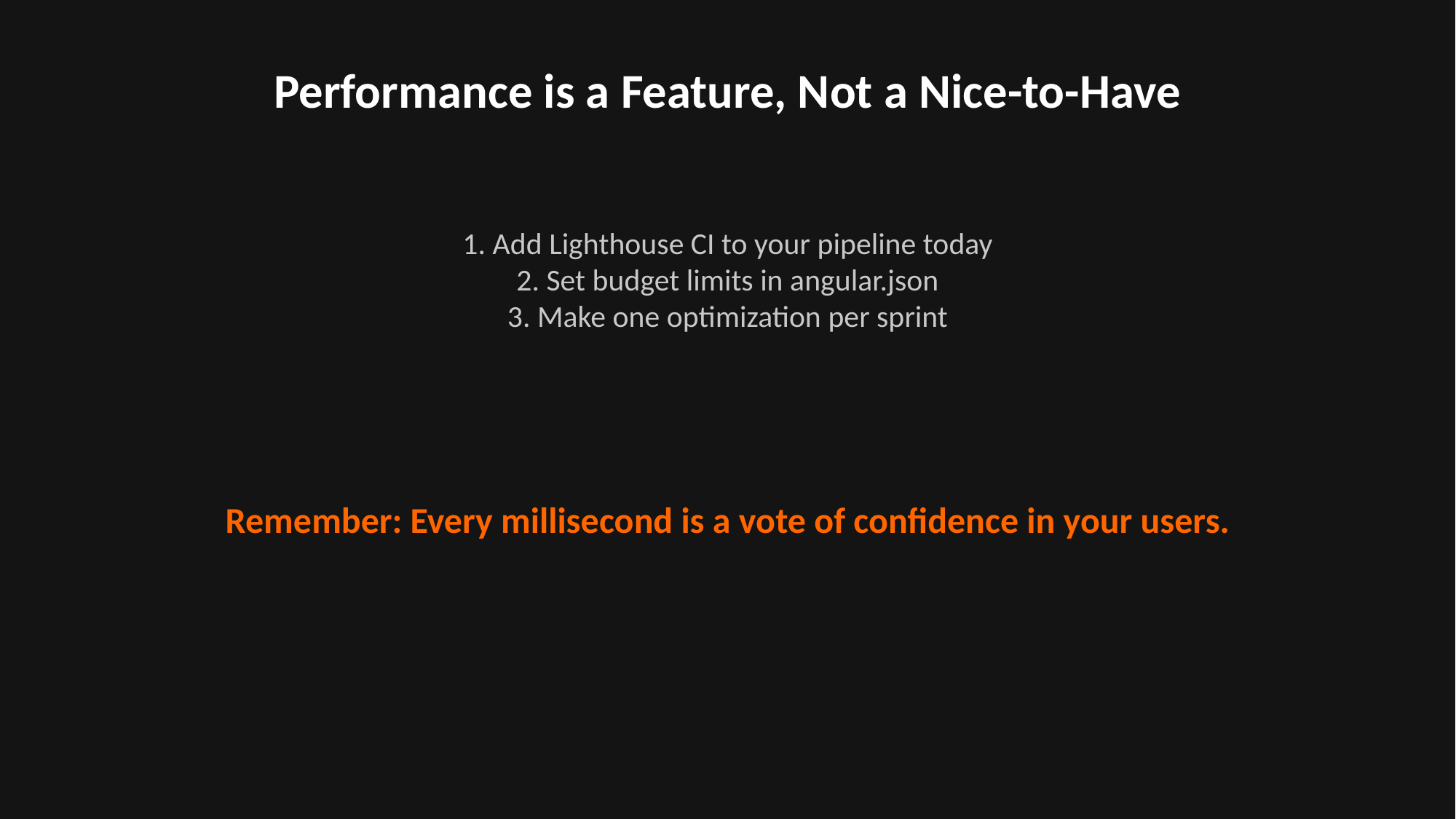

Performance is a Feature, Not a Nice-to-Have
1. Add Lighthouse CI to your pipeline today
2. Set budget limits in angular.json
3. Make one optimization per sprint
Remember: Every millisecond is a vote of confidence in your users.